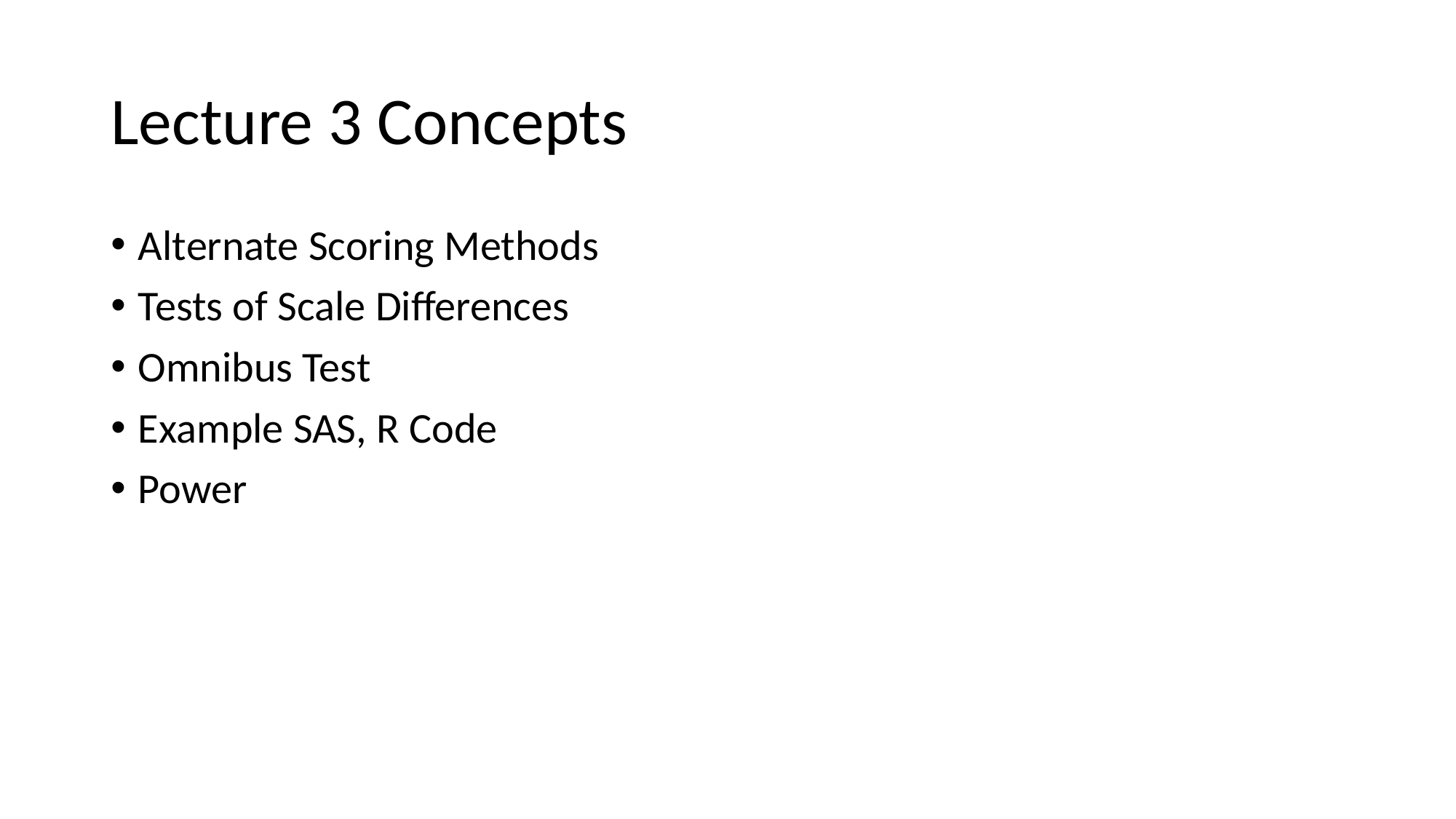

# Lecture 3 Concepts
Alternate Scoring Methods
Tests of Scale Differences
Omnibus Test
Example SAS, R Code
Power